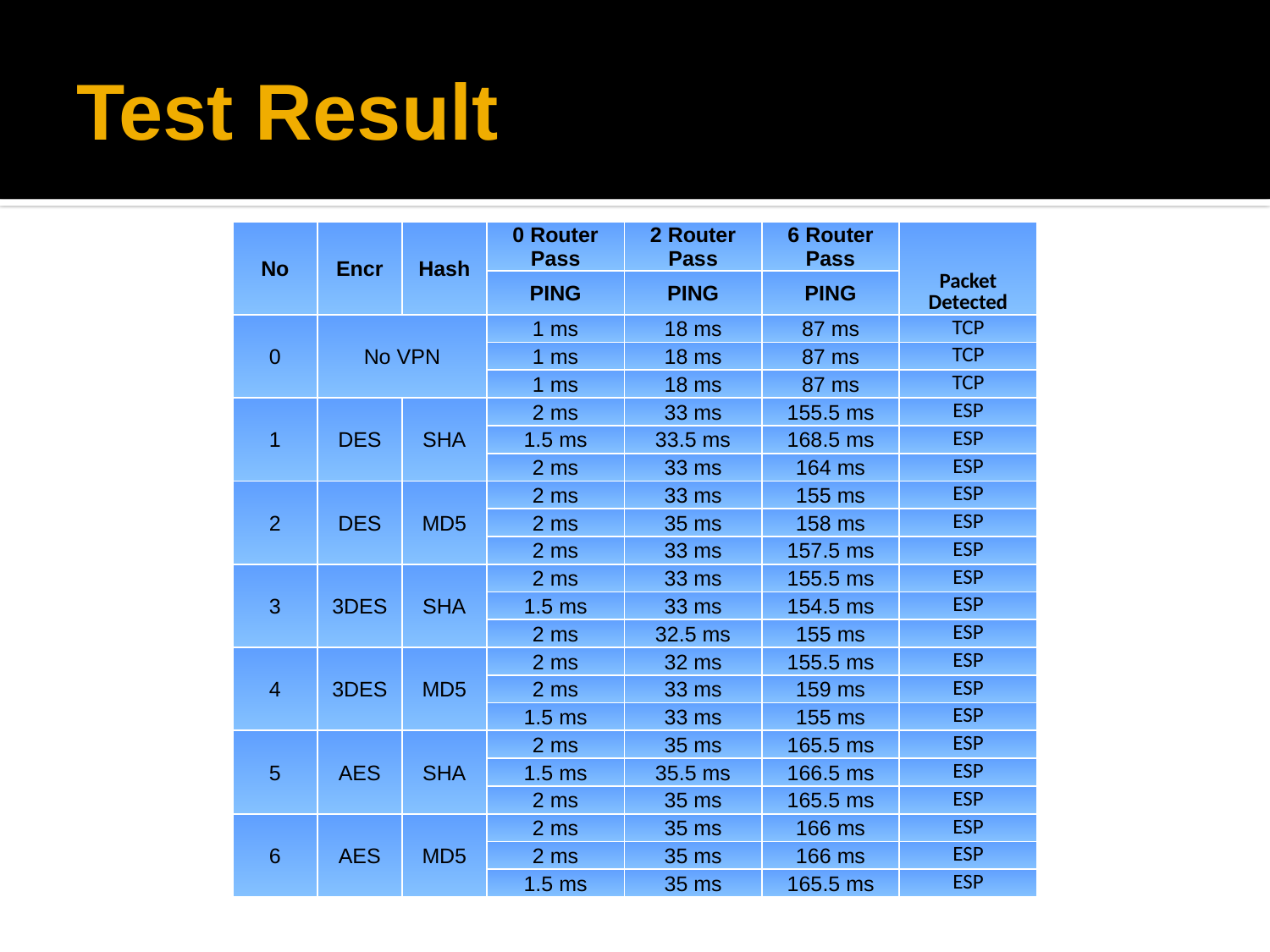

# Test Result
| No | Encr | Hash | 0 Router Pass | 2 Router Pass | 6 Router Pass | Packet Detected |
| --- | --- | --- | --- | --- | --- | --- |
|  |  |  | PING | PING | PING |  |
| 0 | No VPN |  | 1 ms | 18 ms | 87 ms | TCP |
|  |  |  | 1 ms | 18 ms | 87 ms | TCP |
|  |  |  | 1 ms | 18 ms | 87 ms | TCP |
| 1 | DES | SHA | 2 ms | 33 ms | 155.5 ms | ESP |
|  |  |  | 1.5 ms | 33.5 ms | 168.5 ms | ESP |
|  |  |  | 2 ms | 33 ms | 164 ms | ESP |
| 2 | DES | MD5 | 2 ms | 33 ms | 155 ms | ESP |
|  |  |  | 2 ms | 35 ms | 158 ms | ESP |
|  |  |  | 2 ms | 33 ms | 157.5 ms | ESP |
| 3 | 3DES | SHA | 2 ms | 33 ms | 155.5 ms | ESP |
|  |  |  | 1.5 ms | 33 ms | 154.5 ms | ESP |
|  |  |  | 2 ms | 32.5 ms | 155 ms | ESP |
| 4 | 3DES | MD5 | 2 ms | 32 ms | 155.5 ms | ESP |
|  |  |  | 2 ms | 33 ms | 159 ms | ESP |
|  |  |  | 1.5 ms | 33 ms | 155 ms | ESP |
| 5 | AES | SHA | 2 ms | 35 ms | 165.5 ms | ESP |
|  |  |  | 1.5 ms | 35.5 ms | 166.5 ms | ESP |
|  |  |  | 2 ms | 35 ms | 165.5 ms | ESP |
| 6 | AES | MD5 | 2 ms | 35 ms | 166 ms | ESP |
|  |  |  | 2 ms | 35 ms | 166 ms | ESP |
|  |  |  | 1.5 ms | 35 ms | 165.5 ms | ESP |